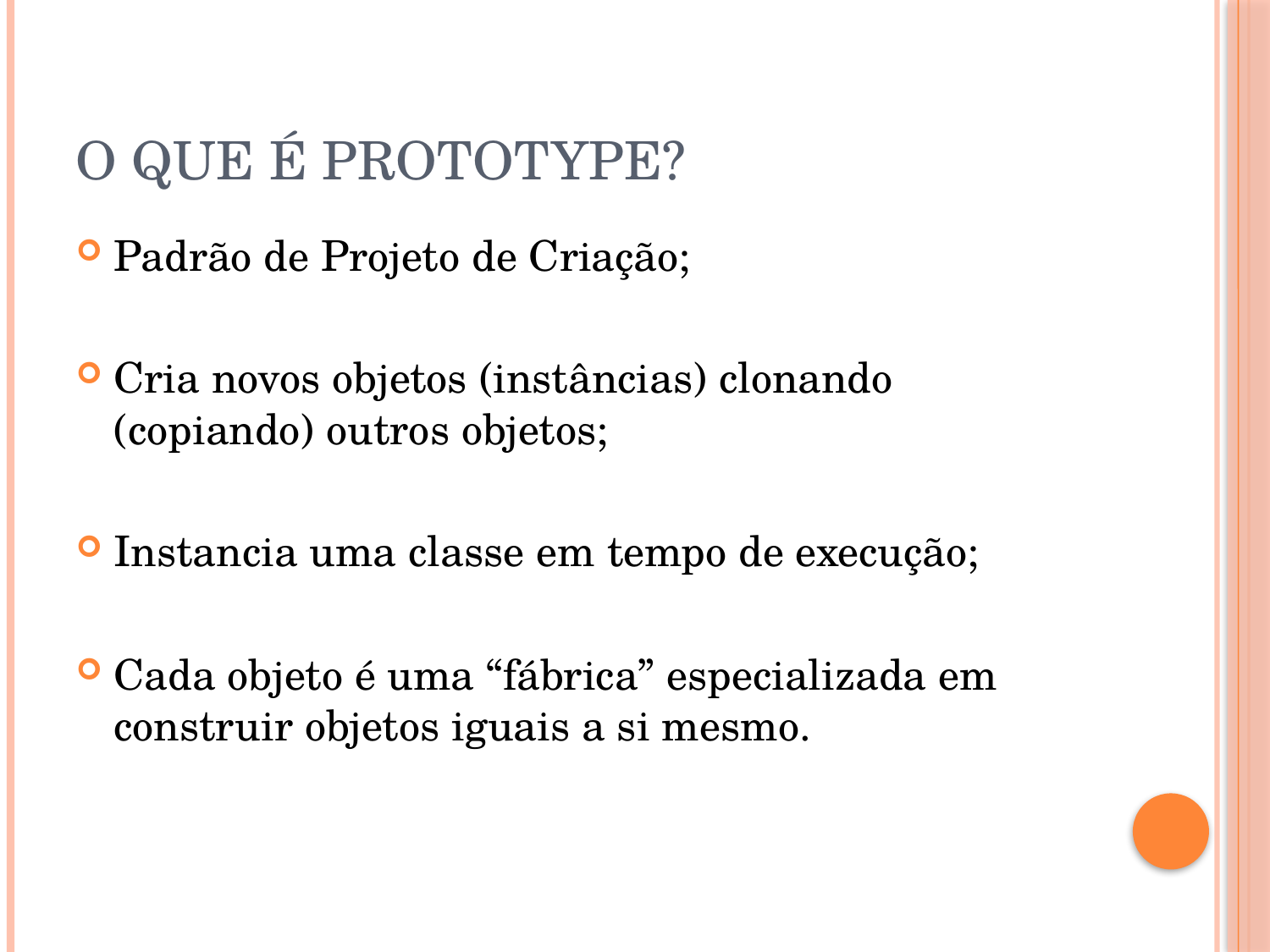

# O que é Prototype?
Padrão de Projeto de Criação;

Cria novos objetos (instâncias) clonando (copiando) outros objetos;

Instancia uma classe em tempo de execução;

Cada objeto é uma “fábrica” especializada em construir objetos iguais a si mesmo.